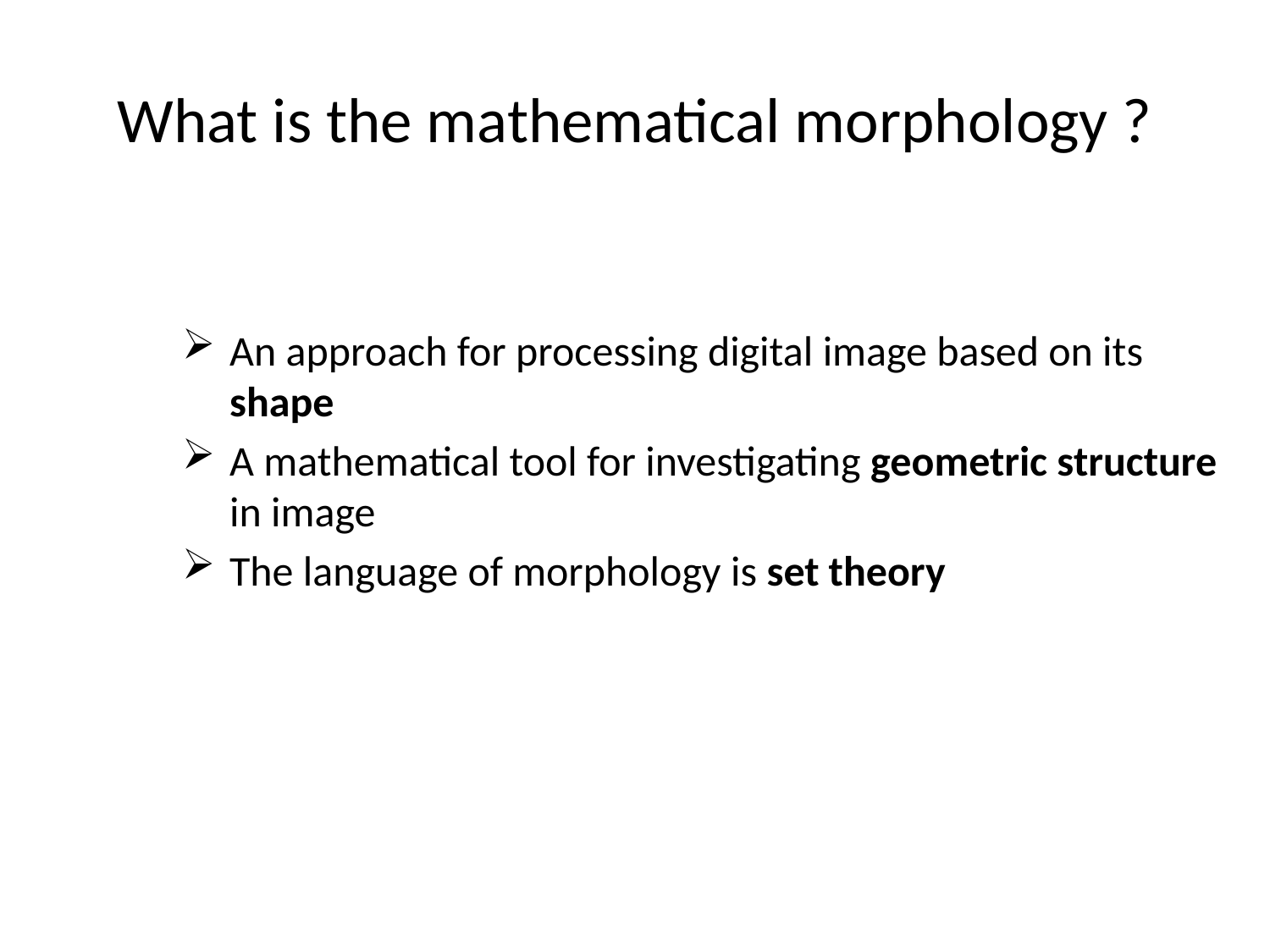

# What is the mathematical morphology ?

An approach for processing digital image based on its shape
A mathematical tool for investigating geometric structure in image
The language of morphology is set theory